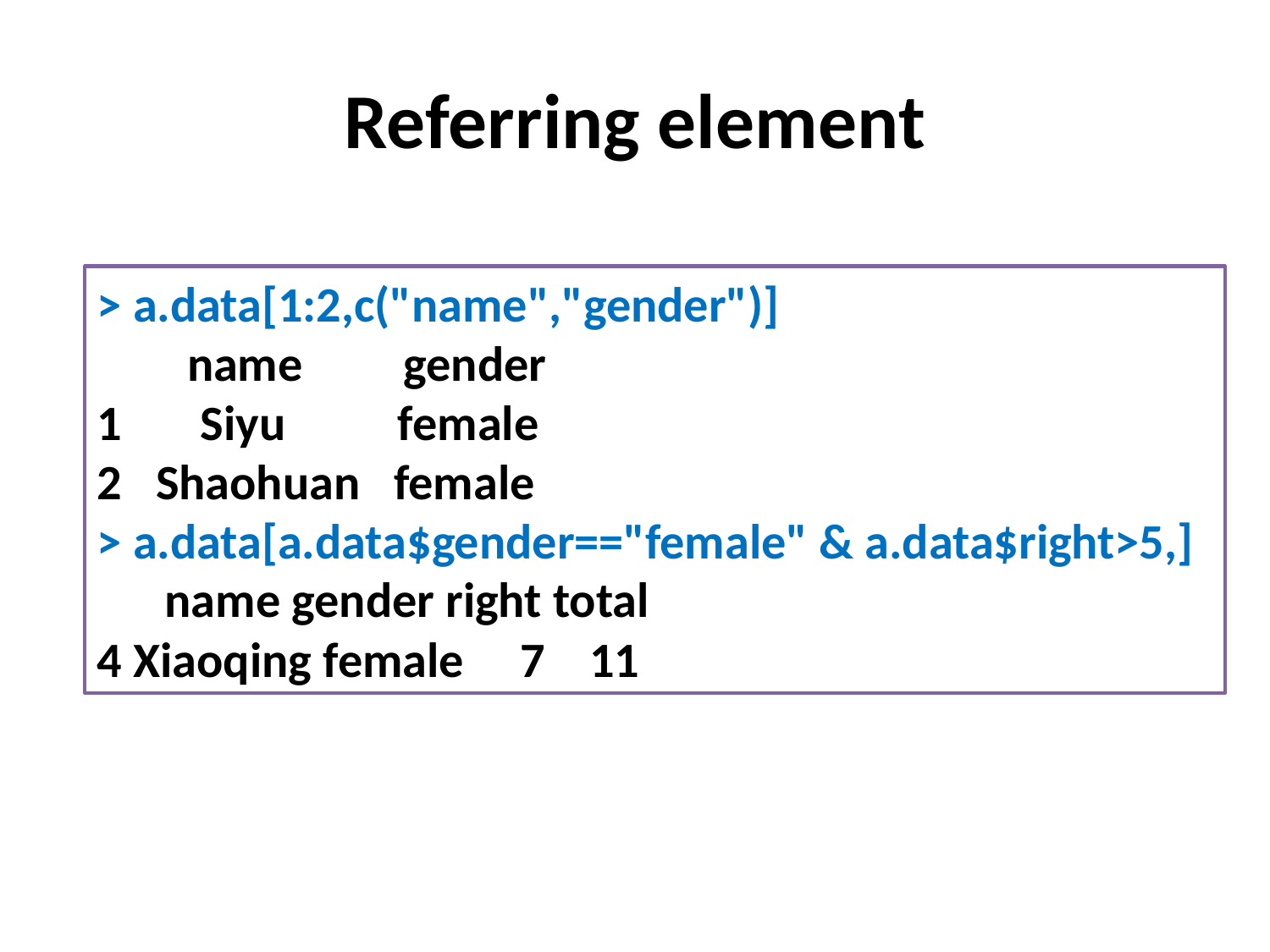

# Referring element
> a.data[1:2,c("name","gender")]
        name         gender
1       Siyu          female
2   Shaohuan   female
> a.data[a.data$gender=="female" & a.data$right>5,]
      name gender right total
4 Xiaoqing female     7    11